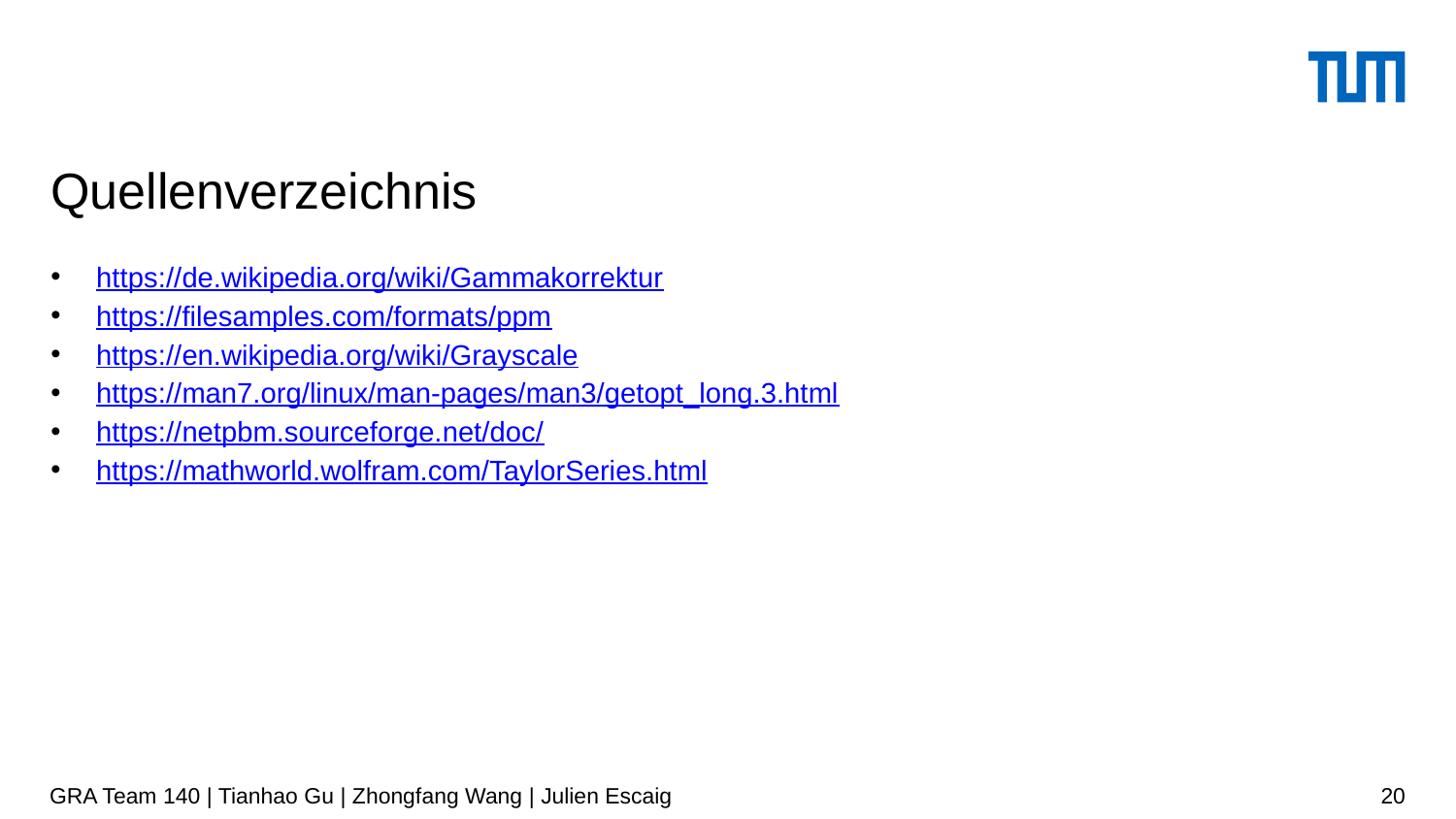

# Quellenverzeichnis
https://de.wikipedia.org/wiki/Gammakorrektur
https://filesamples.com/formats/ppm
https://en.wikipedia.org/wiki/Grayscale
https://man7.org/linux/man-pages/man3/getopt_long.3.html
https://netpbm.sourceforge.net/doc/
https://mathworld.wolfram.com/TaylorSeries.html

GRA Team 140 | Tianhao Gu | Zhongfang Wang | Julien Escaig
20